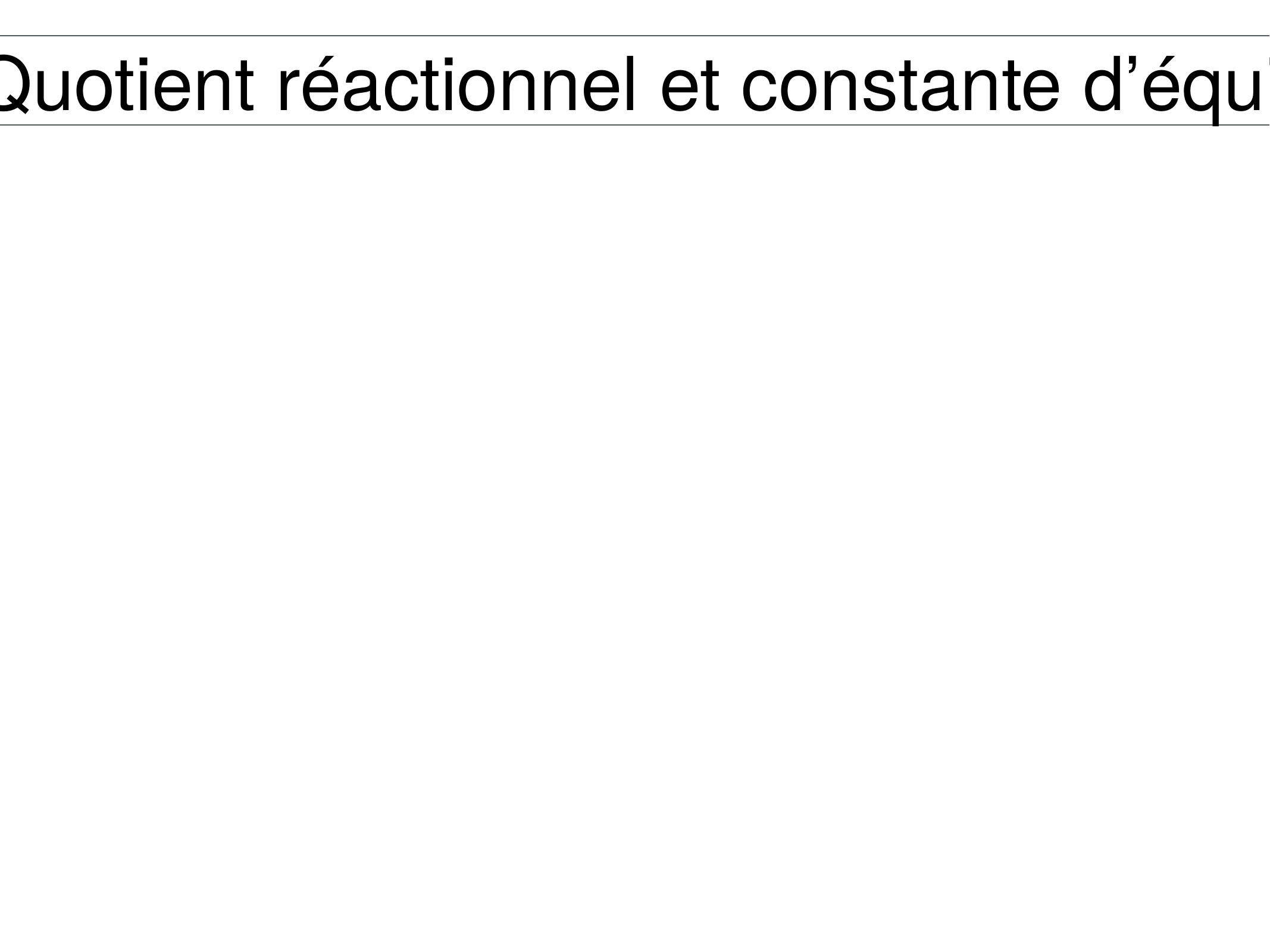

I.1) Quotient réactionnel et constante d’équilibre
8